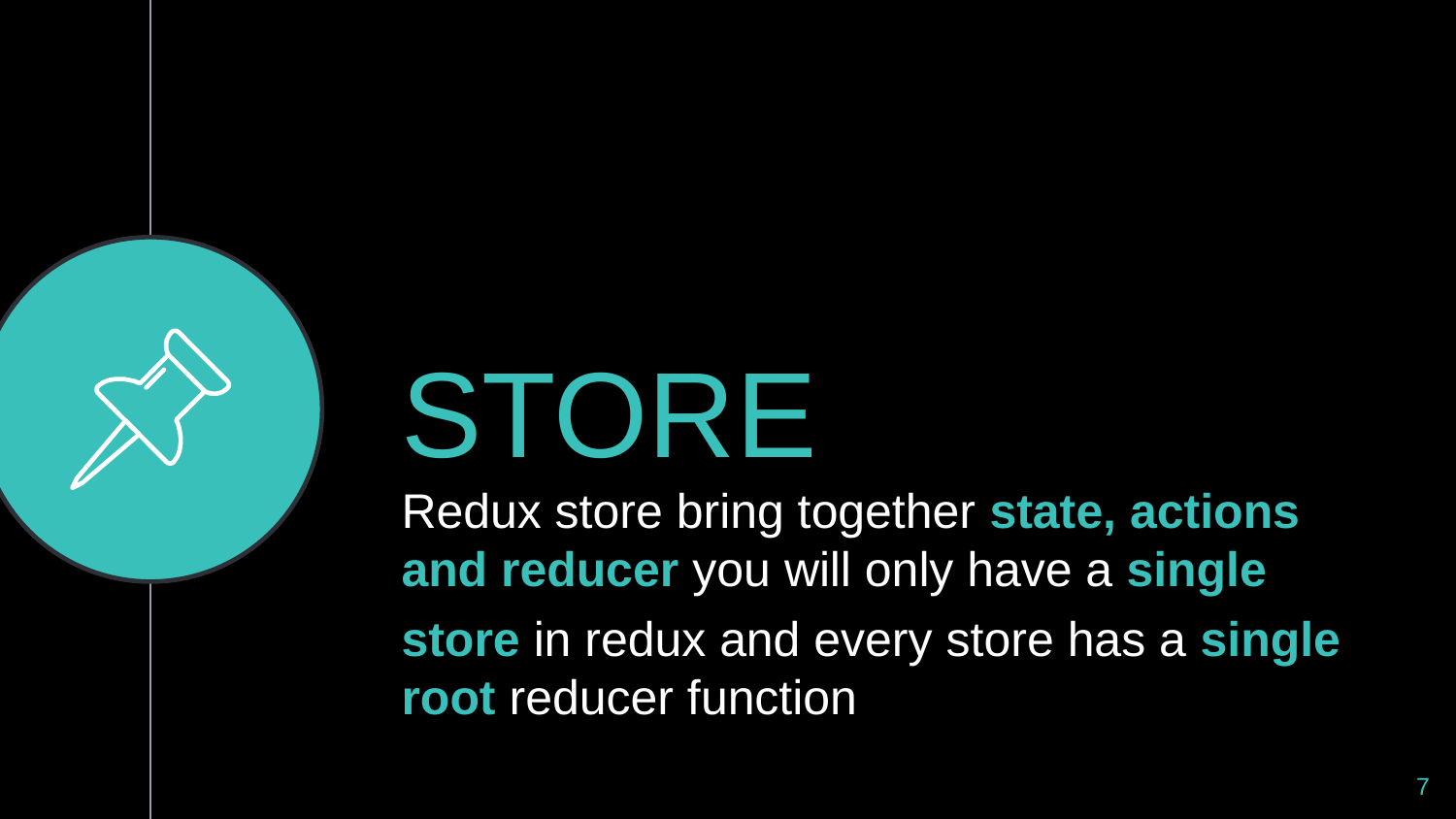

STORE

Redux store bring together state, actions and reducer you will only have a single
store in redux and every store has a single root reducer function
7